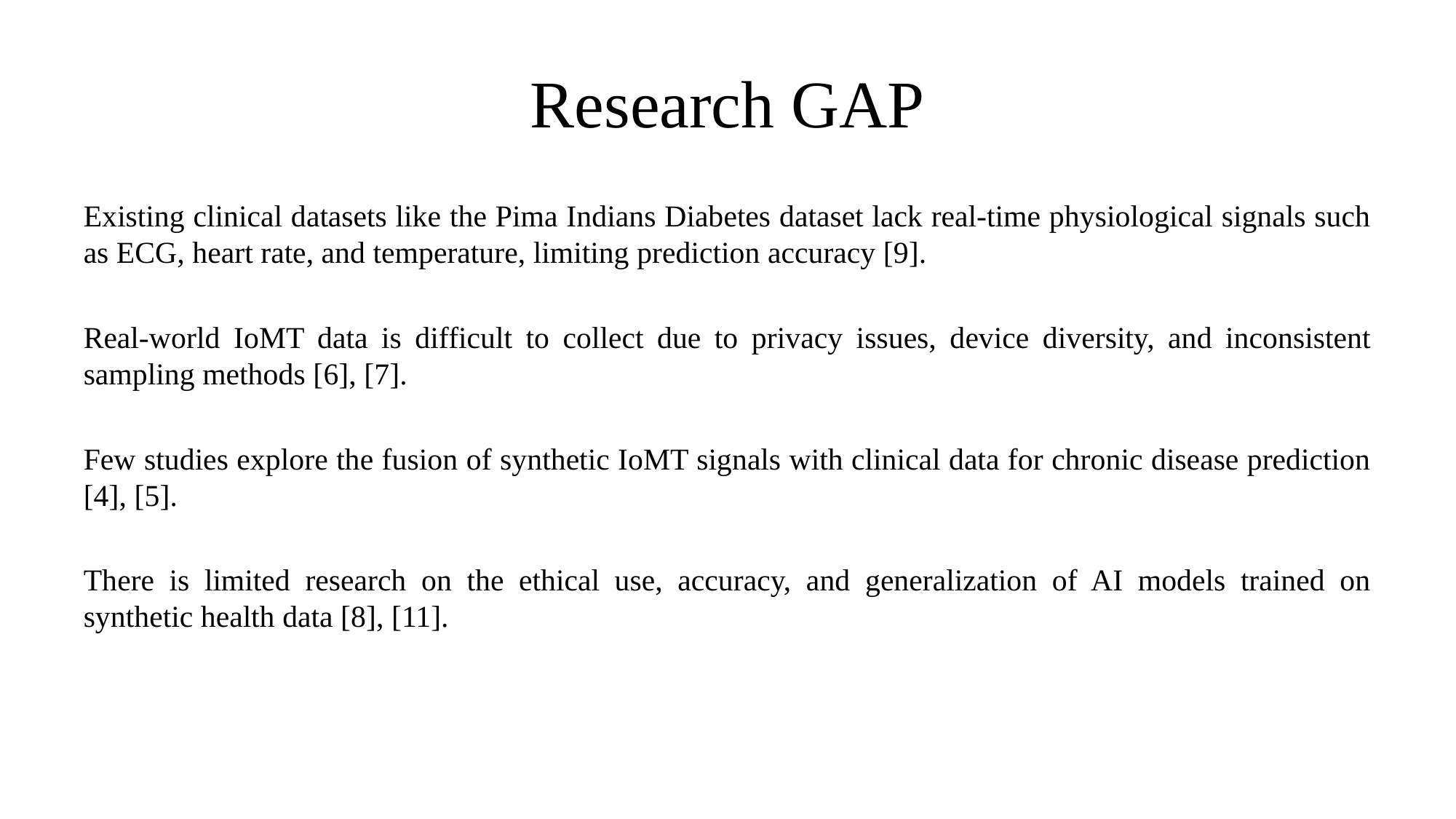

# Research GAP

Existing clinical datasets like the Pima Indians Diabetes dataset lack real-time physiological signals such as ECG, heart rate, and temperature, limiting prediction accuracy [9].

Real-world IoMT data is difficult to collect due to privacy issues, device diversity, and inconsistent sampling methods [6], [7].

Few studies explore the fusion of synthetic IoMT signals with clinical data for chronic disease prediction [4], [5].

There is limited research on the ethical use, accuracy, and generalization of AI models trained on synthetic health data [8], [11].